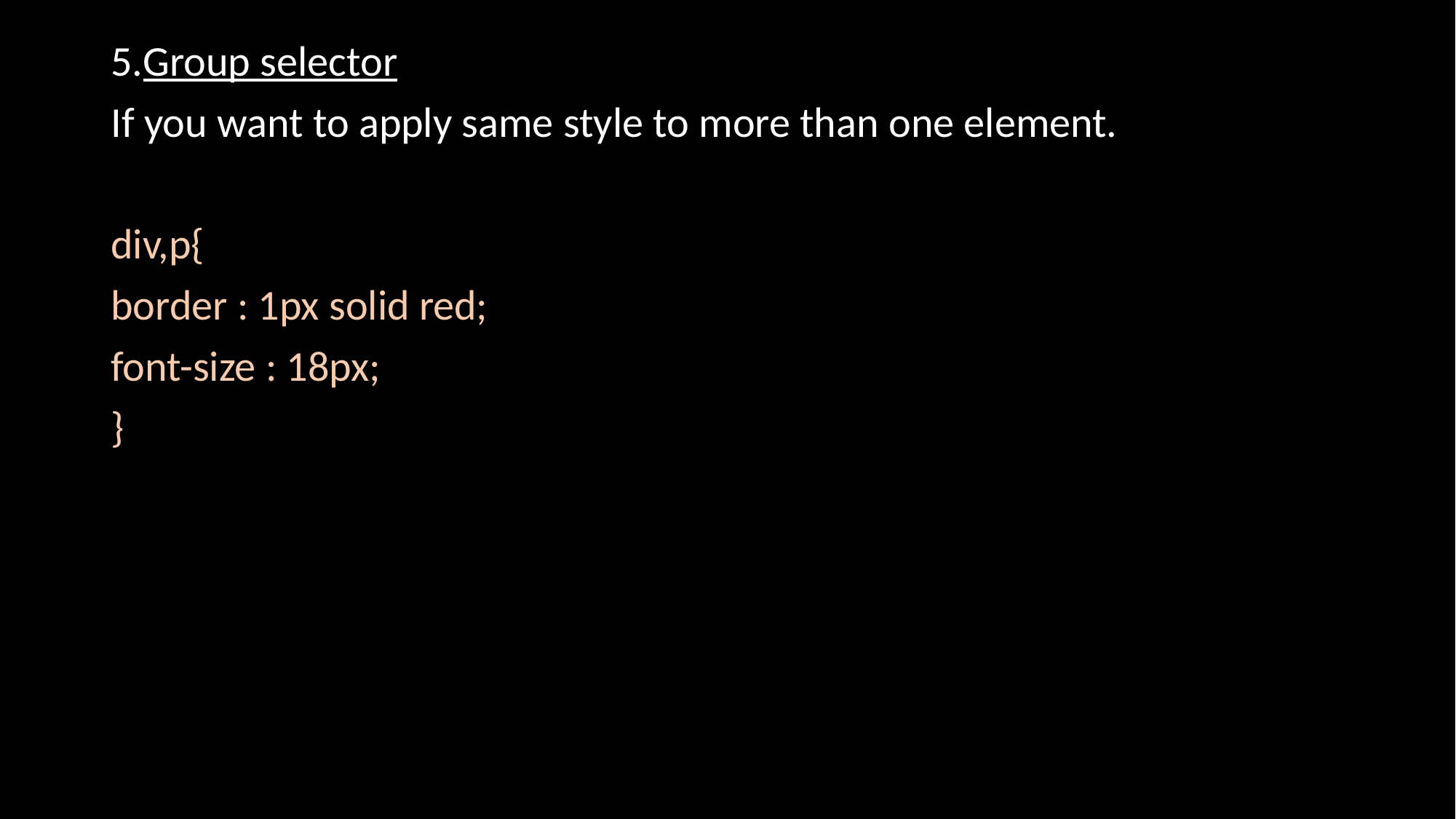

5.Group selector
If you want to apply same style to more than one element.

div,p{
border : 1px solid red;
font-size : 18px;
}